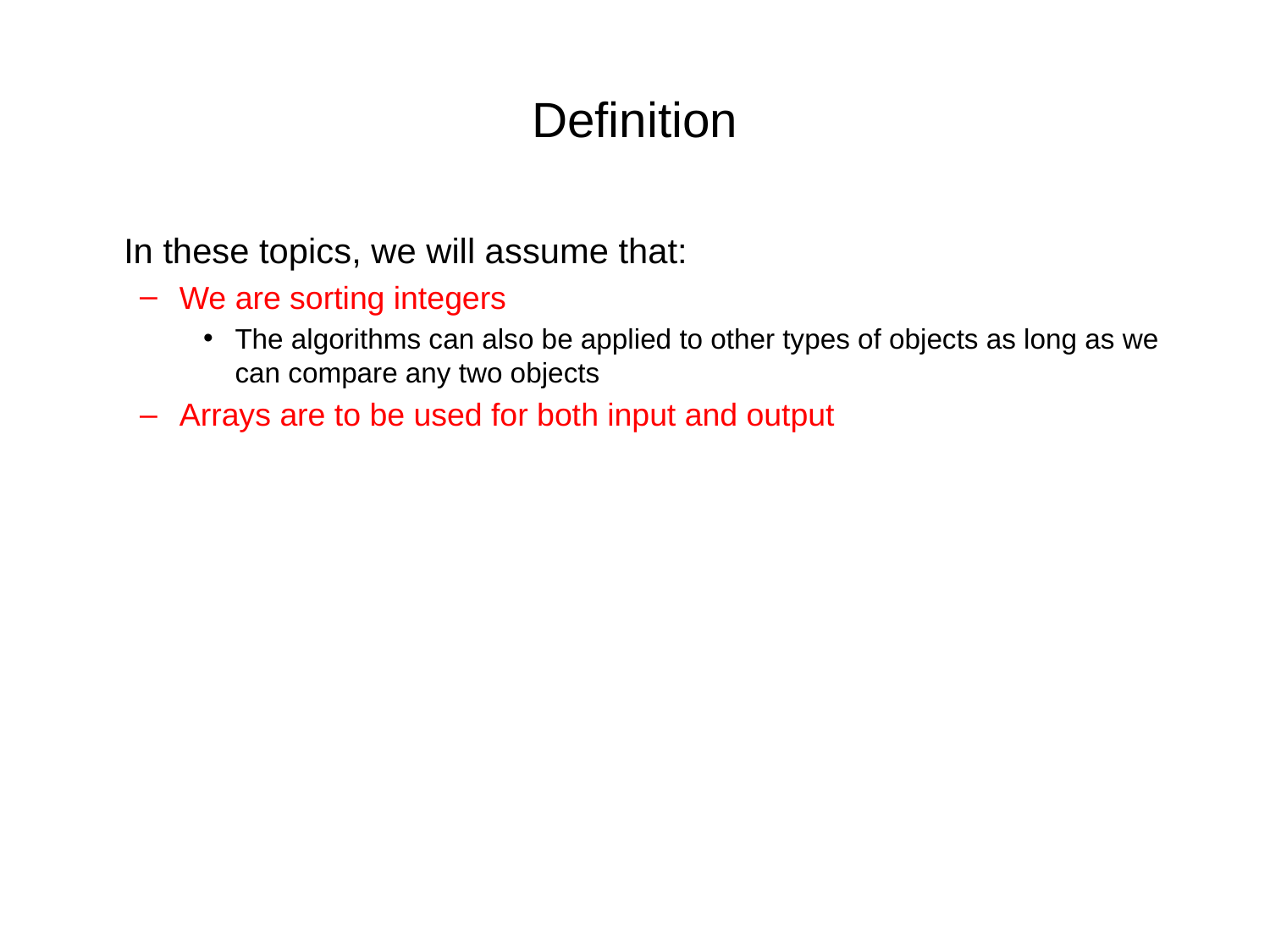

# Definition
	In these topics, we will assume that:
We are sorting integers
The algorithms can also be applied to other types of objects as long as we can compare any two objects
Arrays are to be used for both input and output